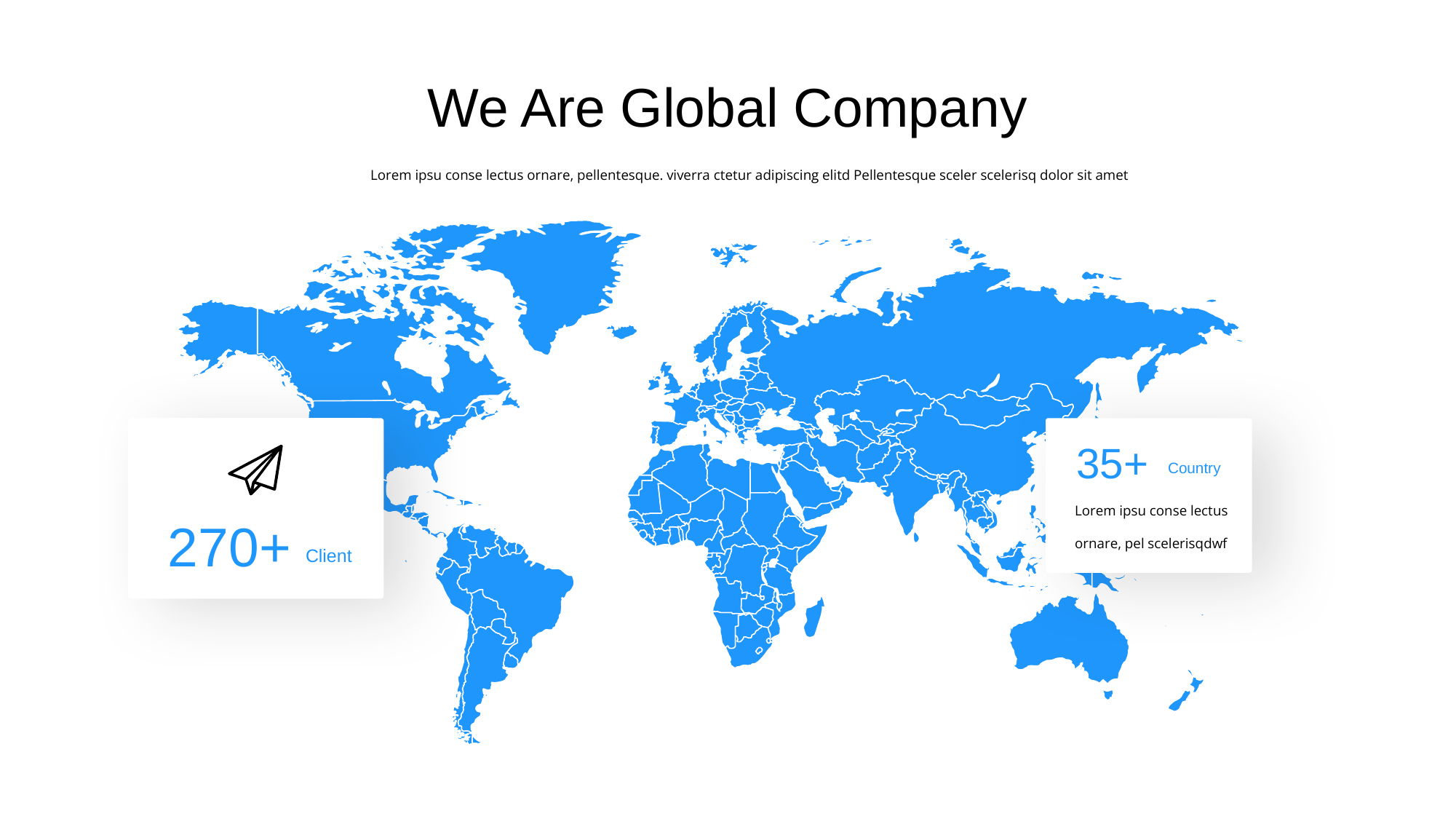

We Are Global Company
Lorem ipsu conse lectus ornare, pellentesque. viverra ctetur adipiscing elitd Pellentesque sceler scelerisq dolor sit amet

35+

Country
Lorem ipsu conse lectus ornare, pel scelerisqdwf
270+
Client